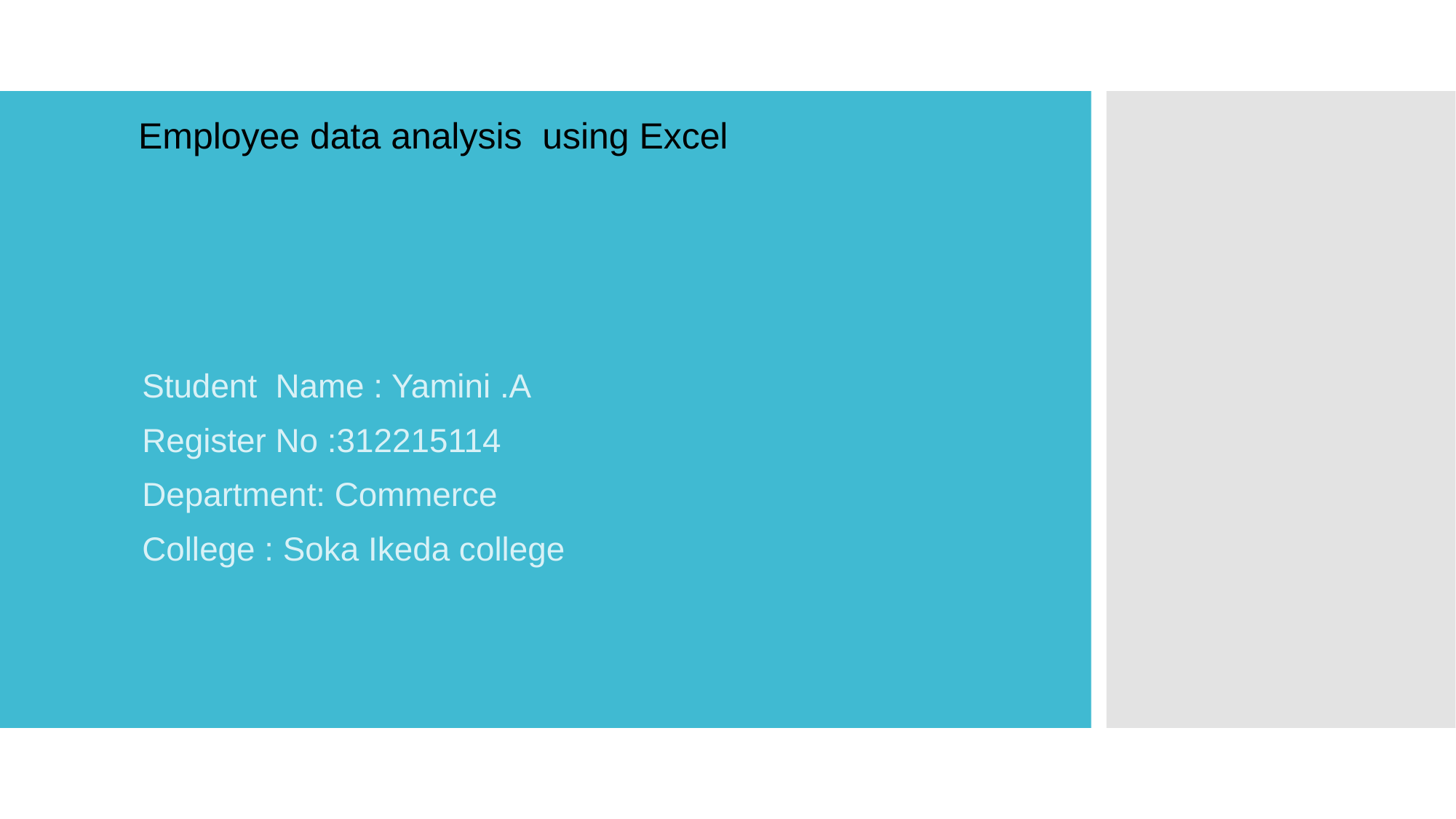

Employee data analysis  using Excel
#

Student  Name : Yamini .A
Register No :312215114
Department: Commerce
College : Soka Ikeda college